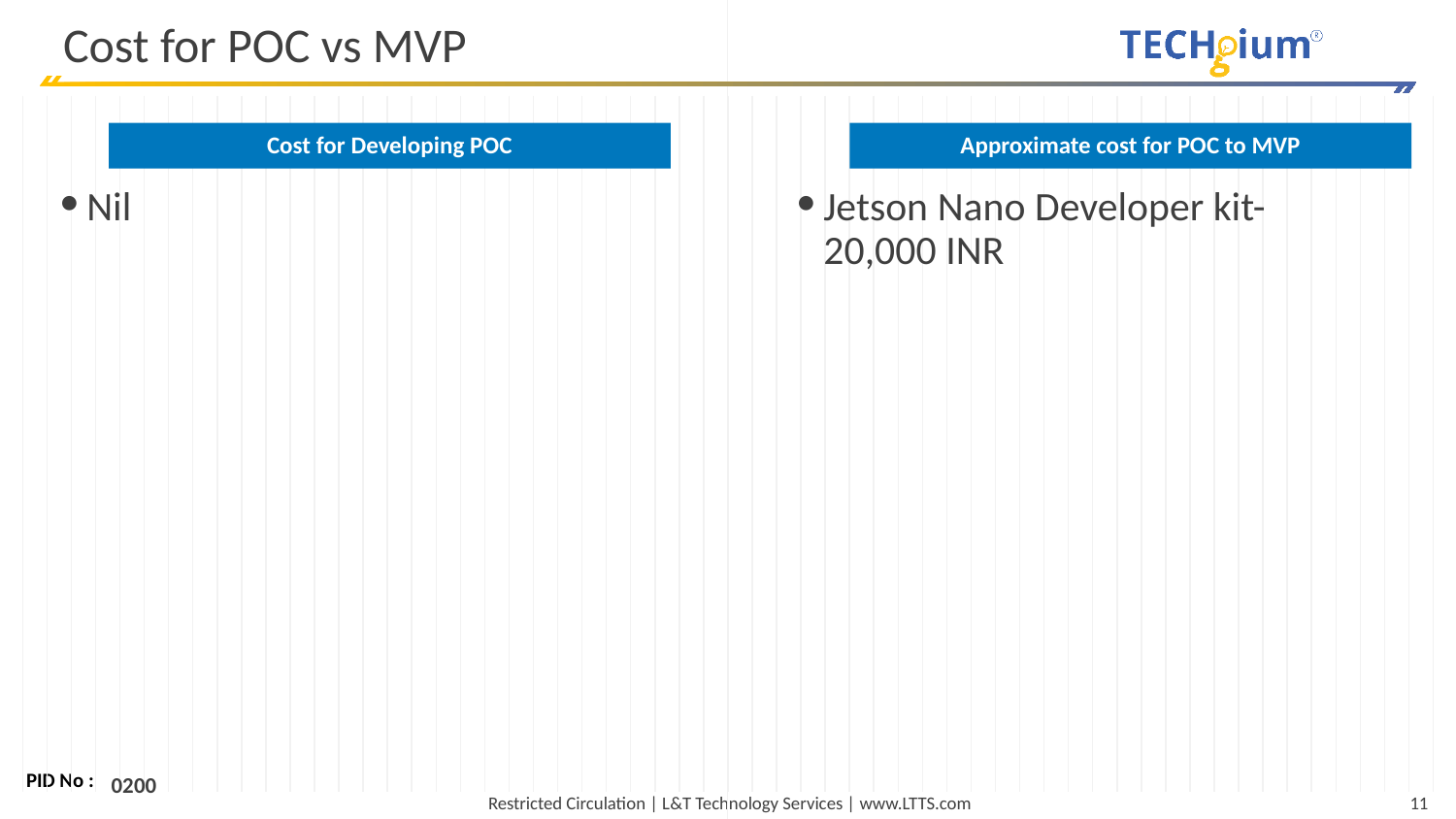

# Cost for POC vs MVP

Cost for Developing POC

Approximate cost for POC to MVP
Nil
Jetson Nano Developer kit- 20,000 INR
0200